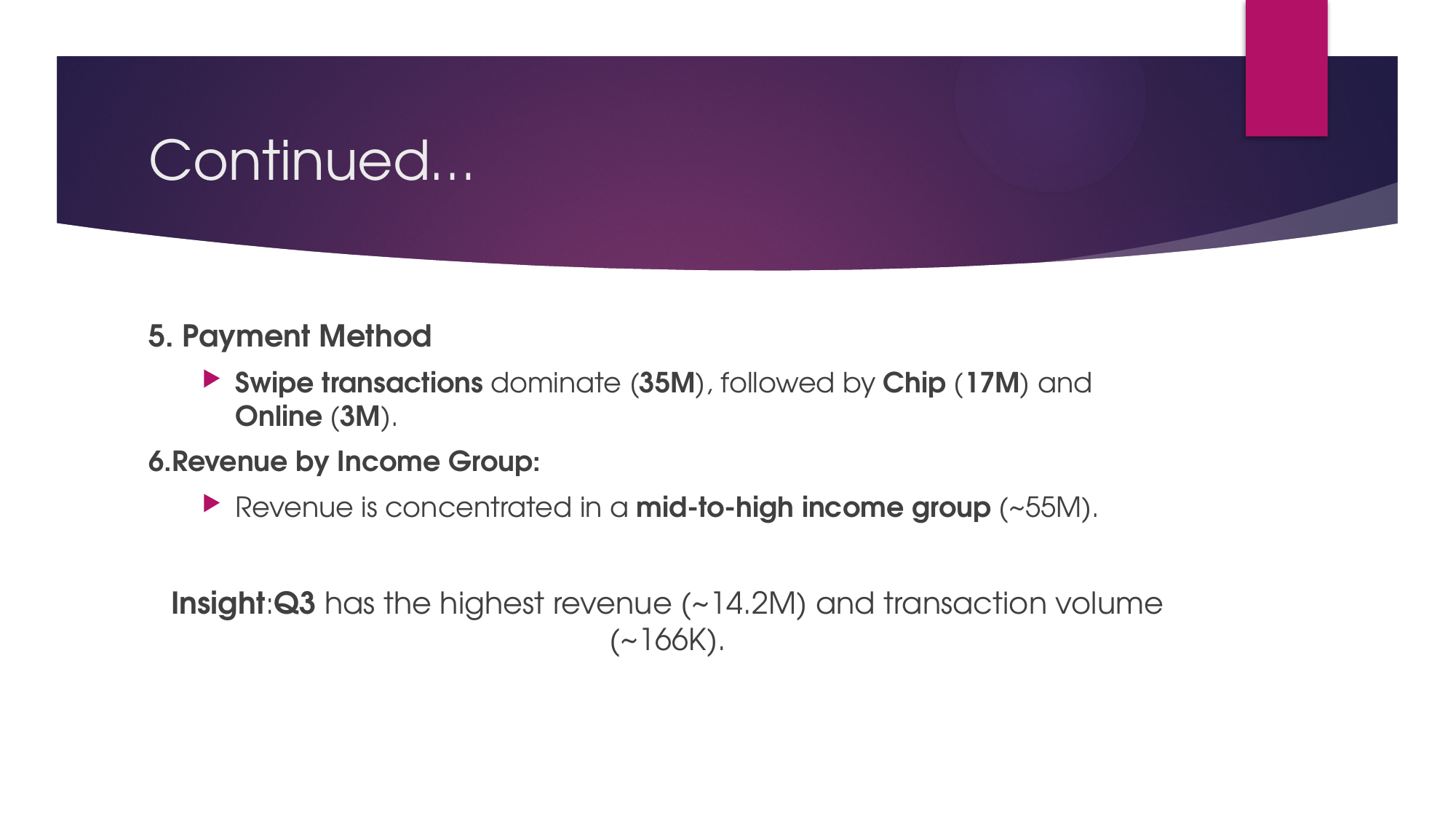

# Continued…
5. Payment Method
Swipe transactions dominate (35M), followed by Chip (17M) and Online (3M).
6.Revenue by Income Group:
Revenue is concentrated in a mid-to-high income group (~55M).

Insight:Q3 has the highest revenue (~14.2M) and transaction volume (~166K).